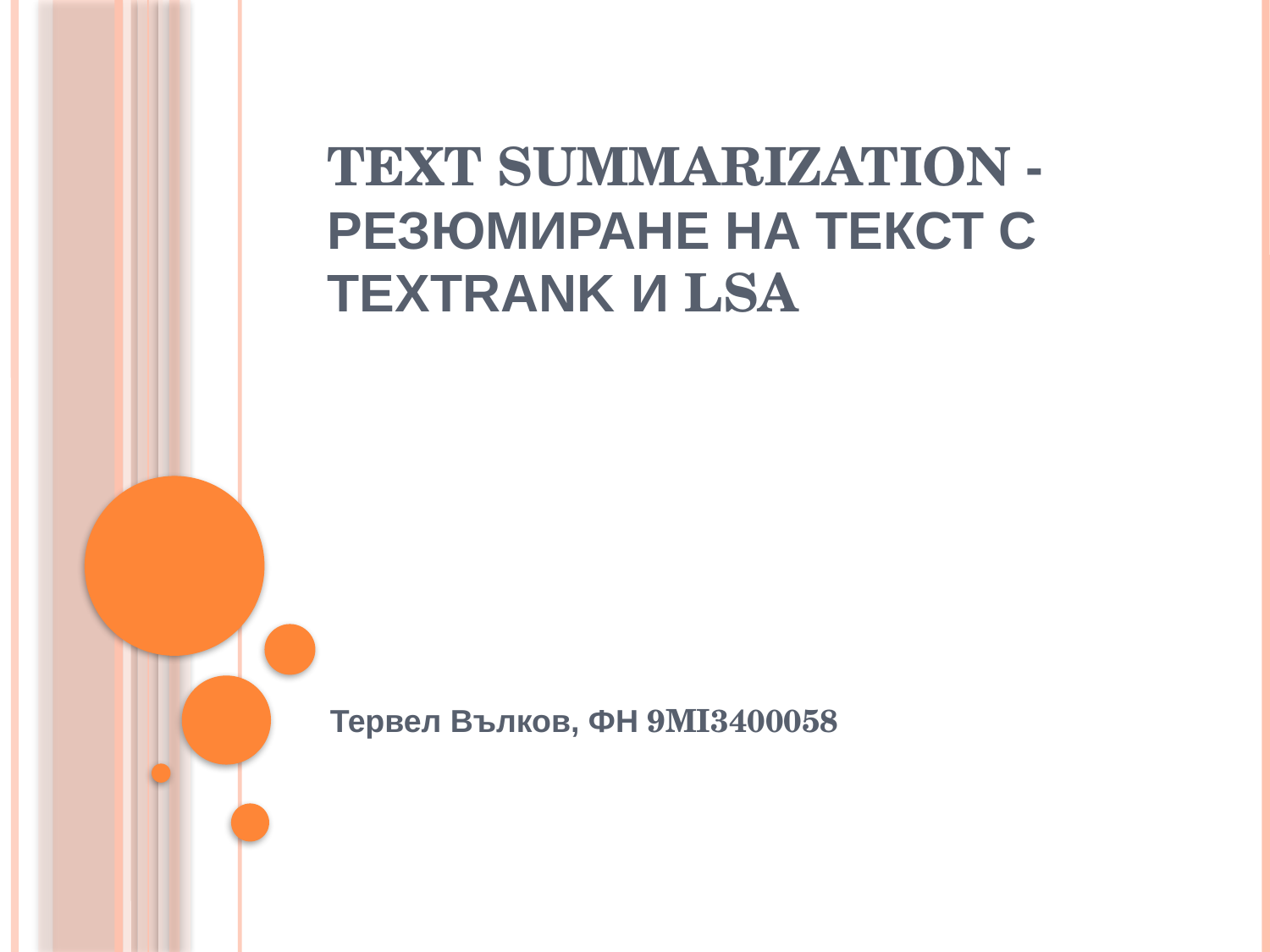

# Text summarization - Резюмиране на текст с TextRank и LSA
Тервел Вълков, ФН 9MI3400058